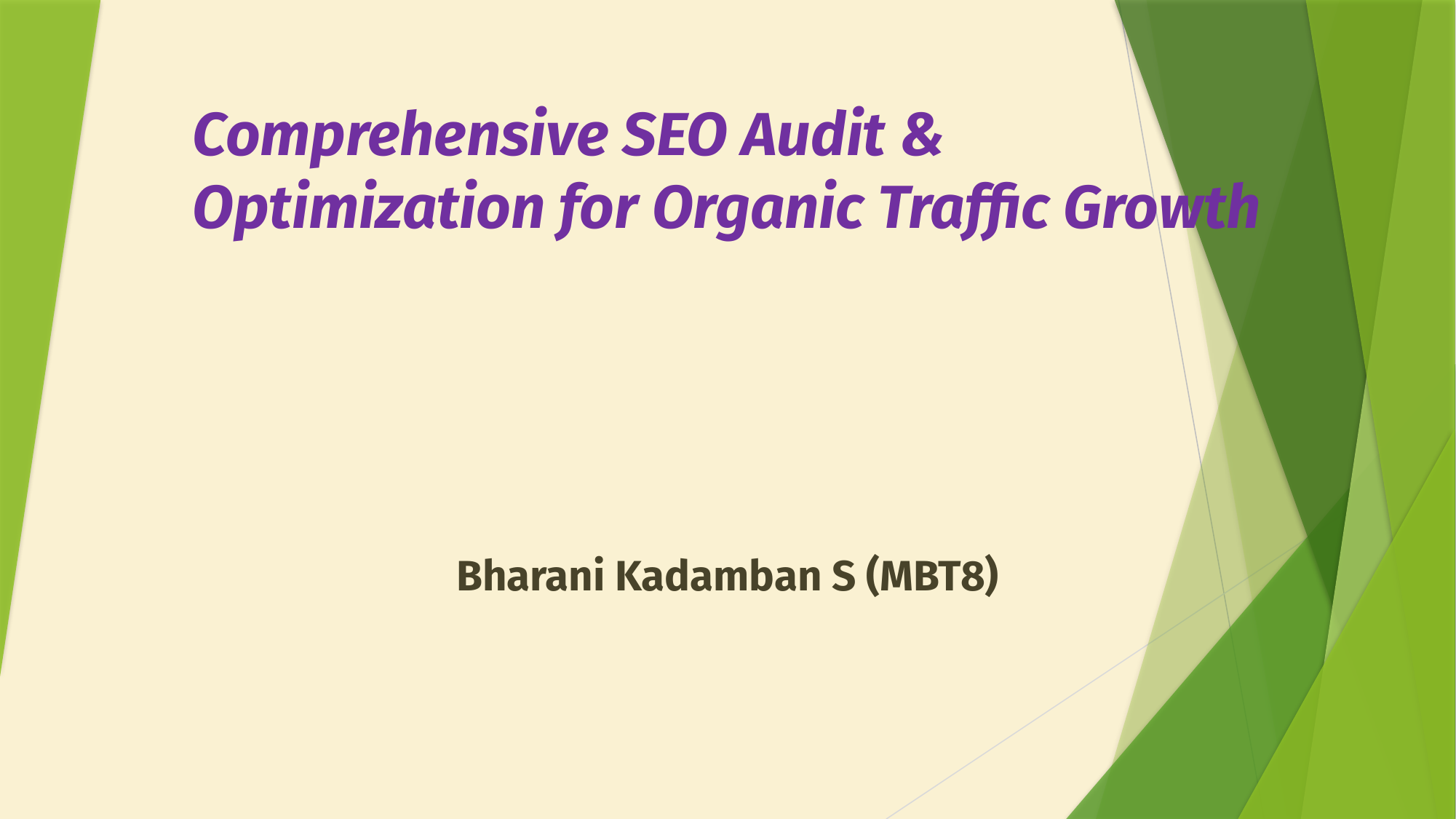

# Comprehensive SEO Audit & Optimization for Organic Traffic Growth
Bharani Kadamban S (MBT8)